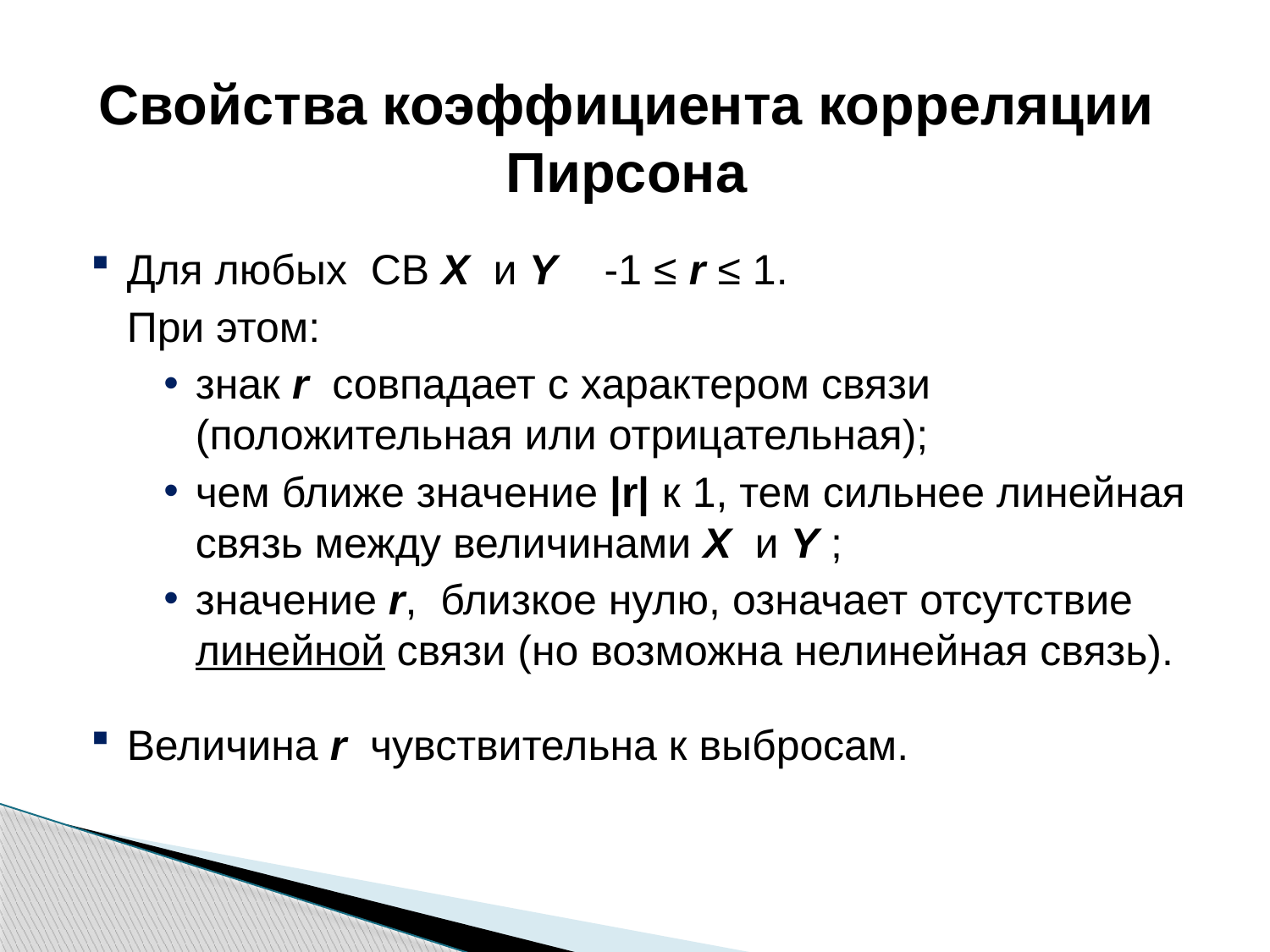

# Свойства коэффициента корреляции Пирсона
Для любых  СВ X  и Y    -1 ≤ r ≤ 1.
	При этом:
знак r  совпадает с характером связи (положительная или отрицательная);
чем ближе значение |r| к 1, тем сильнее линейная связь между величинами X  и Y ;
значение r,  близкое нулю, означает отсутствие линейной связи (но возможна нелинейная связь).

Величина r  чувствительна к выбросам.